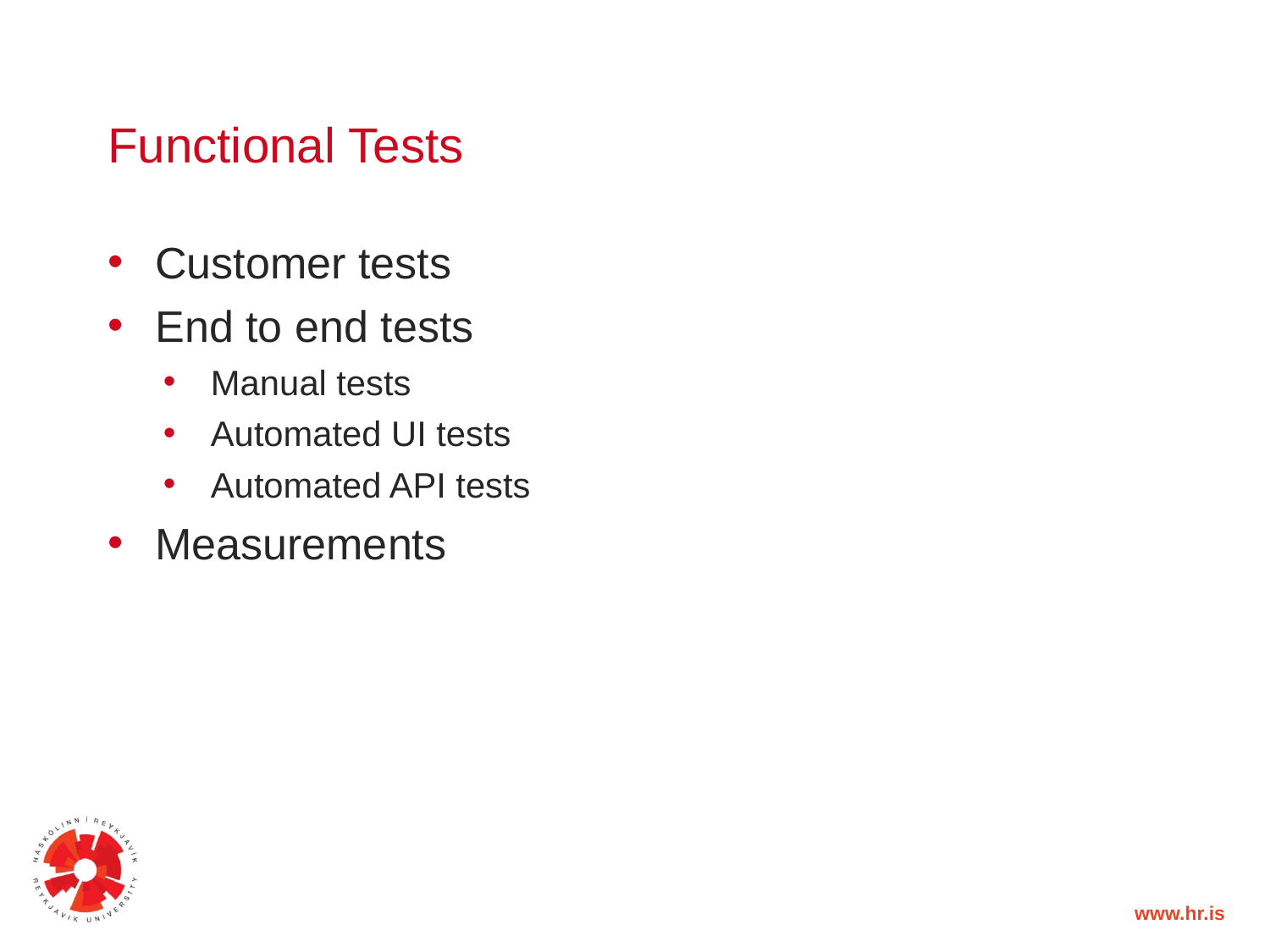

# Functional Tests
Customer tests
End to end tests
Manual tests
Automated UI tests
Automated API tests
Measurements